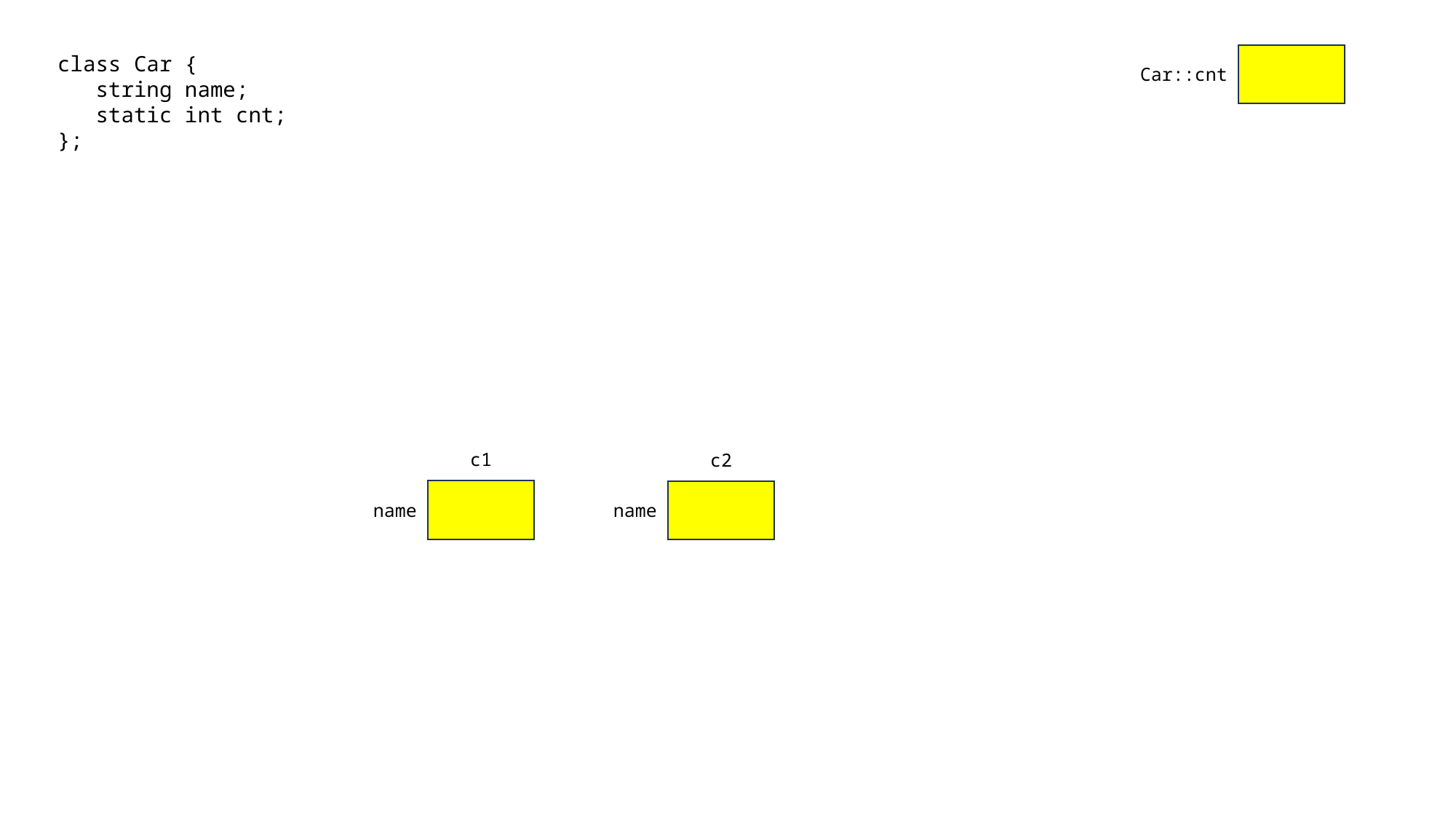

class Car {
   string name;
   static int cnt;
};

Car::cnt
c1
c2

name
name